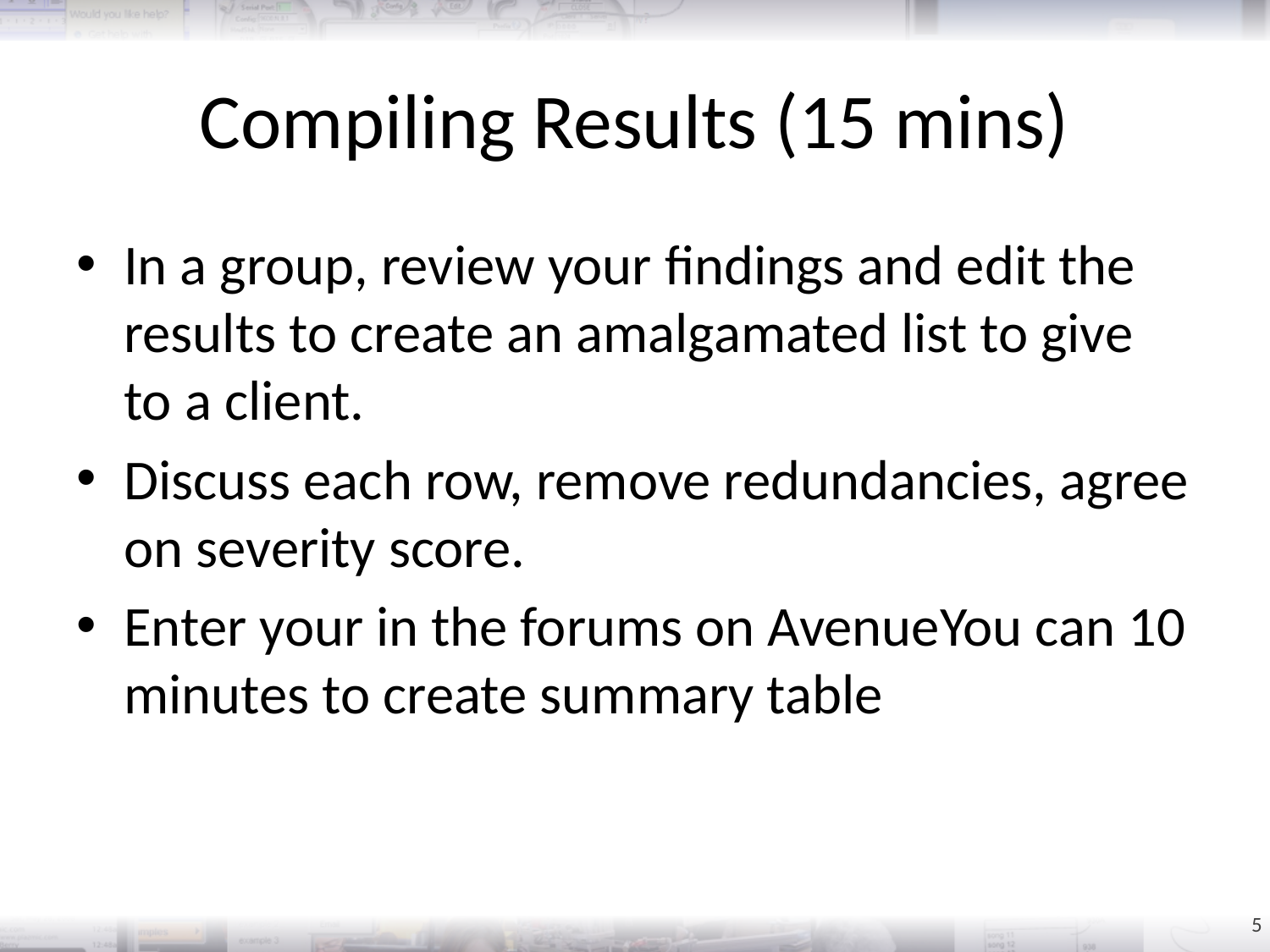

# Compiling Results (15 mins)
In a group, review your findings and edit the results to create an amalgamated list to give to a client.
Discuss each row, remove redundancies, agree on severity score.
Enter your in the forums on AvenueYou can 10 minutes to create summary table

5